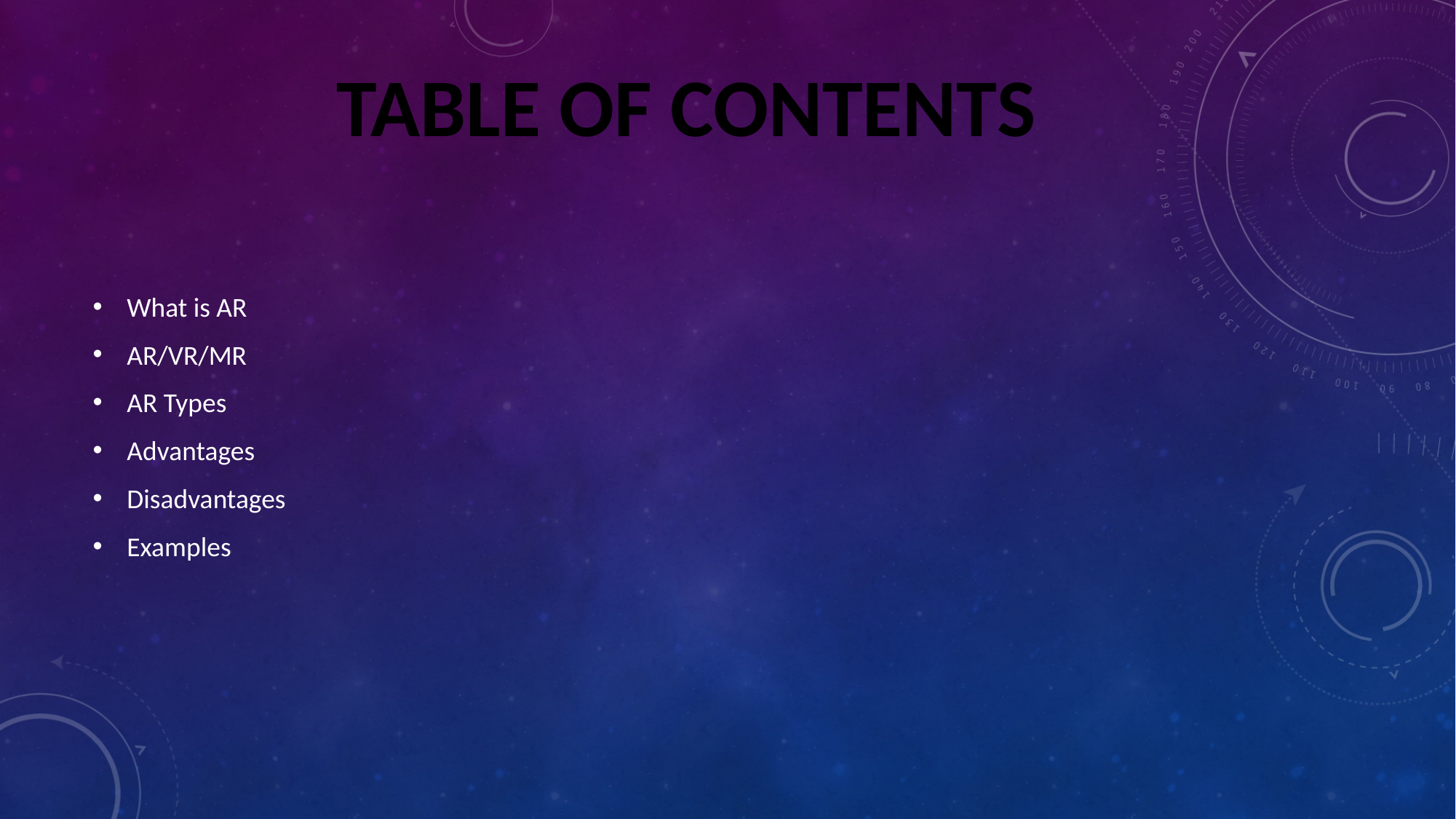

TABLE OF CONTENTS
#
What is AR
AR/VR/MR
AR Types
Advantages
Disadvantages
Examples